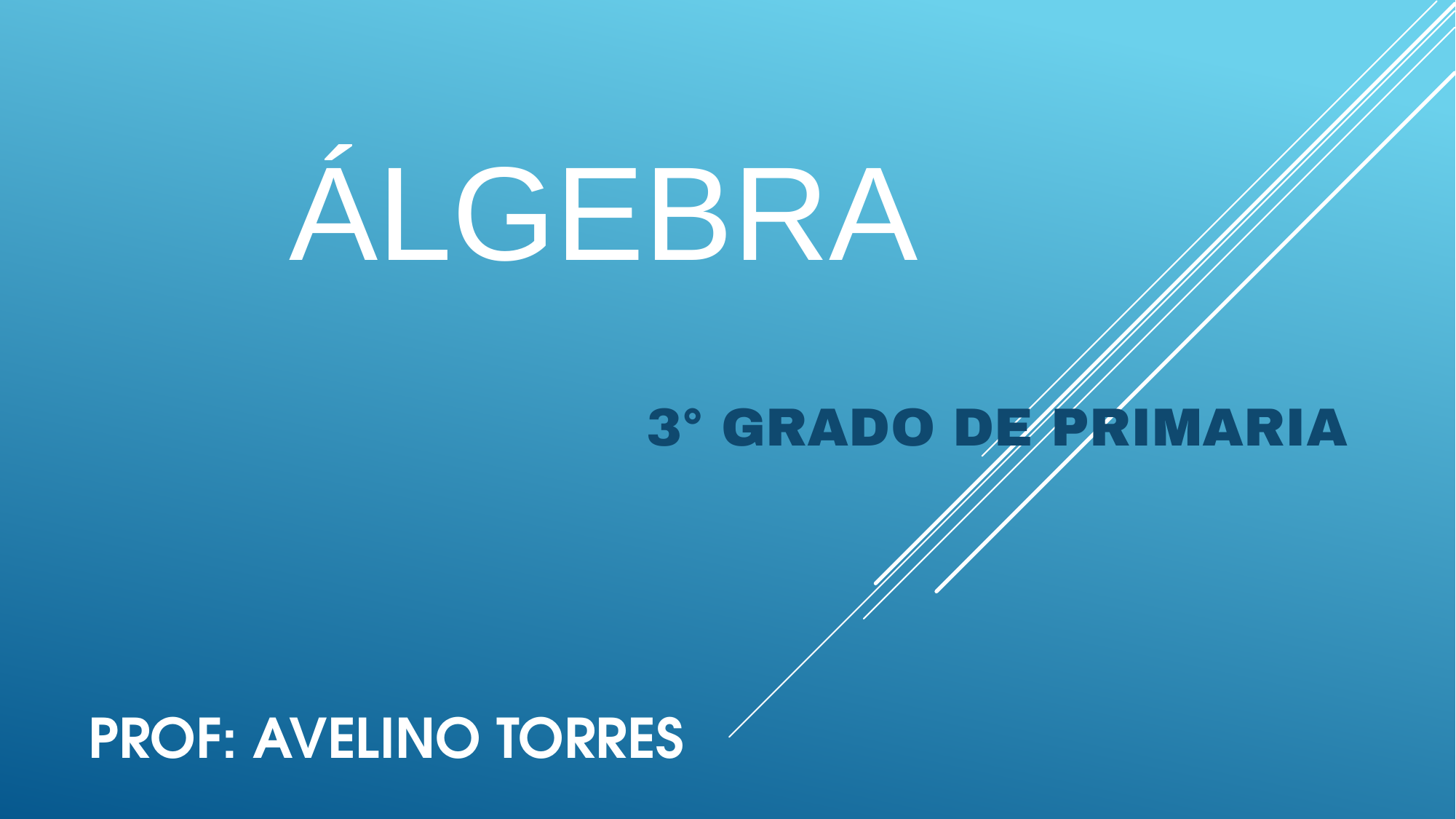

# álgebra
3° GRADO DE PRIMARIA

PROF: AVELINO TORRES